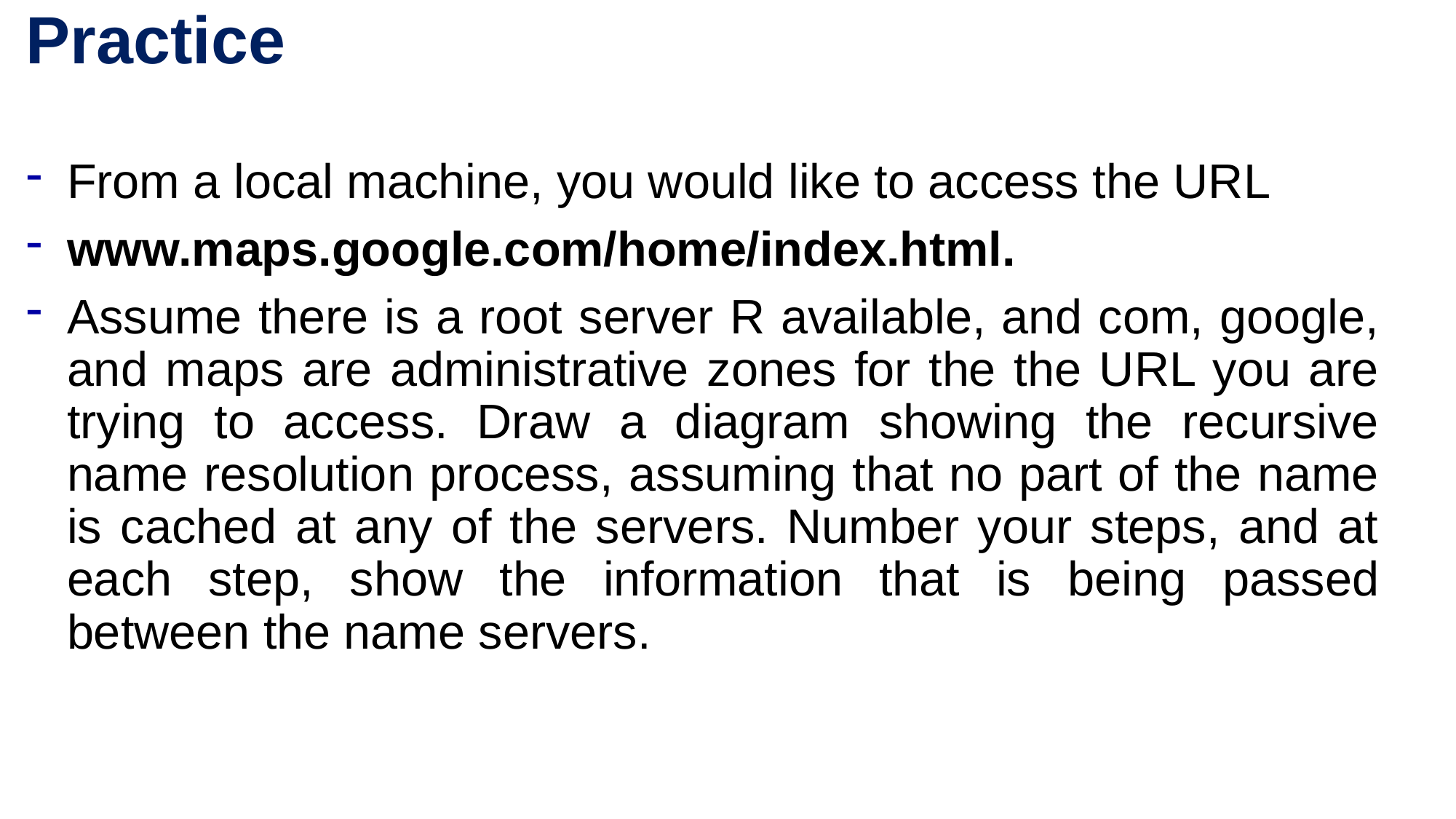

# Practice
From a local machine, you would like to access the URL
www.maps.google.com/home/index.html.
Assume there is a root server R available, and com, google, and maps are administrative zones for the the URL you are trying to access. Draw a diagram showing the recursive name resolution process, assuming that no part of the name is cached at any of the servers. Number your steps, and at each step, show the information that is being passed between the name servers.